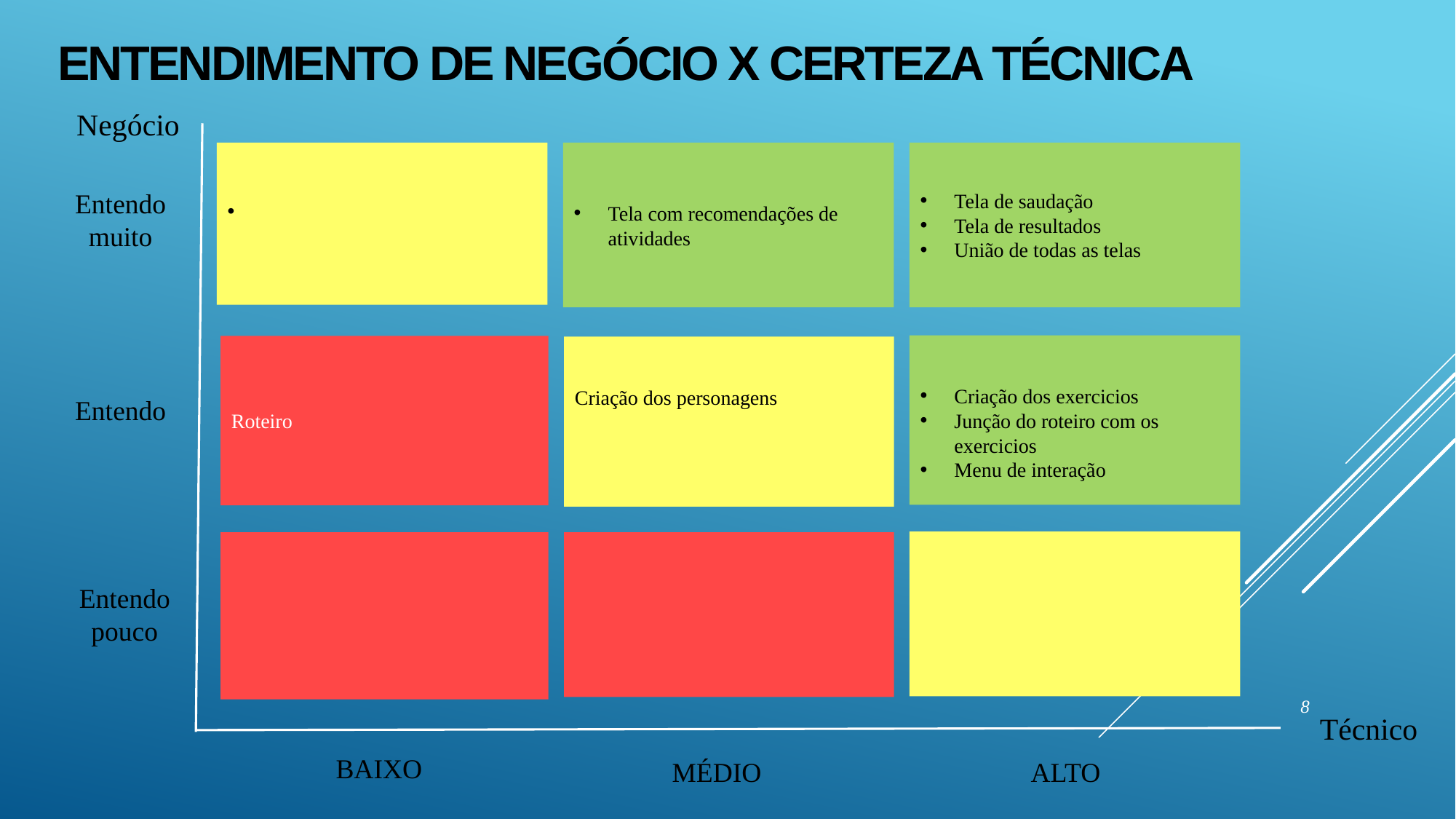

entendimento de negócio x Certeza técnica
Negócio

Tela com recomendações de atividades
Tela de saudação
Tela de resultados
União de todas as telas
Entendo muito

Criação dos exercicios
Junção do roteiro com os exercicios
Menu de interação
Roteiro
Criação dos personagens

Entendo

Entendo pouco
8
Técnico
BAIXO
MÉDIO
ALTO